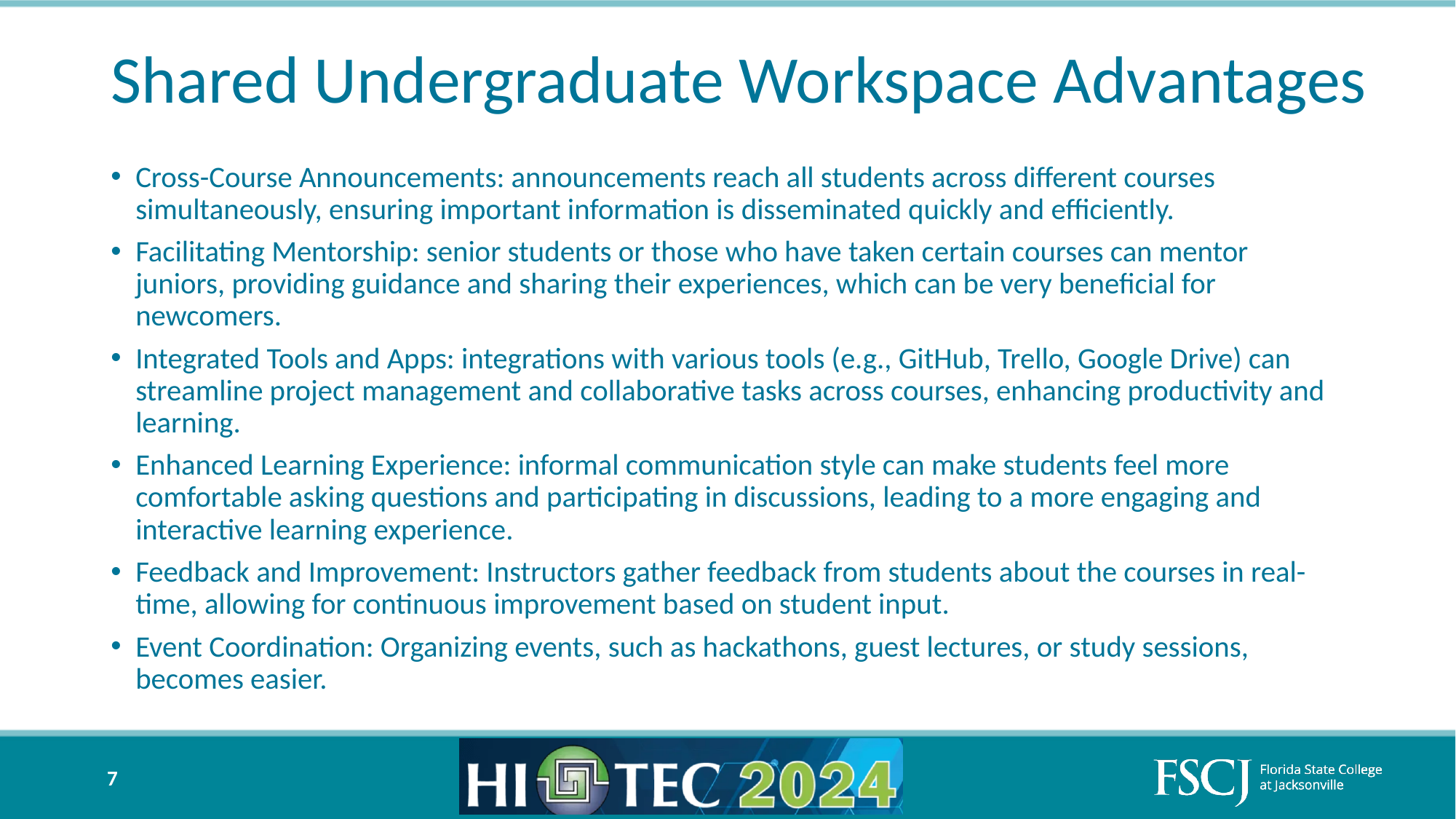

# Shared Undergraduate Workspace Advantages
Cross-Course Announcements: announcements reach all students across different courses simultaneously, ensuring important information is disseminated quickly and efficiently.
Facilitating Mentorship: senior students or those who have taken certain courses can mentor juniors, providing guidance and sharing their experiences, which can be very beneficial for newcomers.
Integrated Tools and Apps: integrations with various tools (e.g., GitHub, Trello, Google Drive) can streamline project management and collaborative tasks across courses, enhancing productivity and learning.
Enhanced Learning Experience: informal communication style can make students feel more comfortable asking questions and participating in discussions, leading to a more engaging and interactive learning experience.
Feedback and Improvement: Instructors gather feedback from students about the courses in real-time, allowing for continuous improvement based on student input.
Event Coordination: Organizing events, such as hackathons, guest lectures, or study sessions, becomes easier.